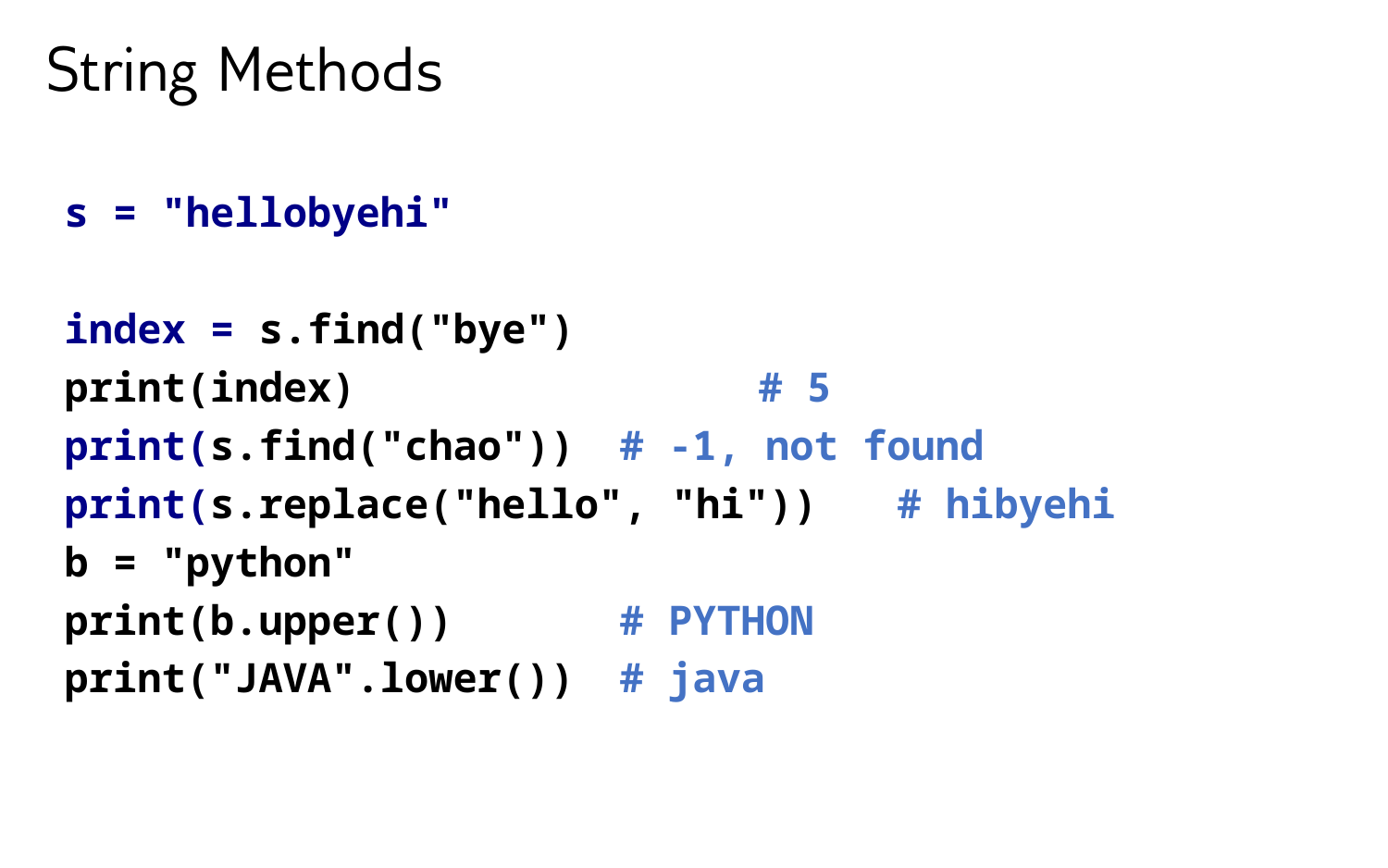

# String Methods

s = "hellobyehi"

index = s.find("bye")
print(index)  			# 5
print(s.find("chao"))	# -1, not found
print(s.replace("hello", "hi"))	# hibyehi
b = "python"
print(b.upper())		# PYTHON
print("JAVA".lower())	# java